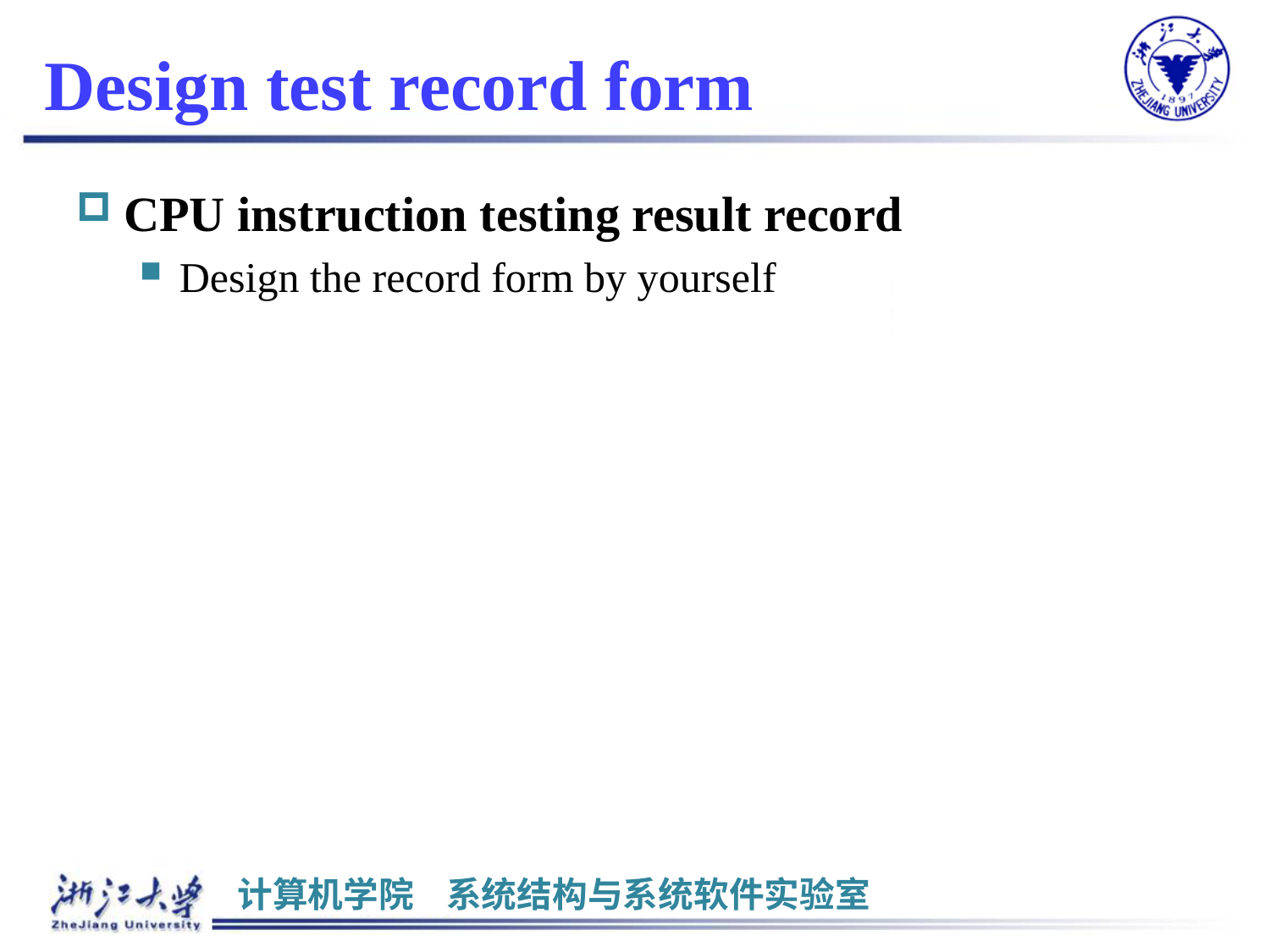

# Design test record form
CPU instruction testing result record
Design the record form by yourself